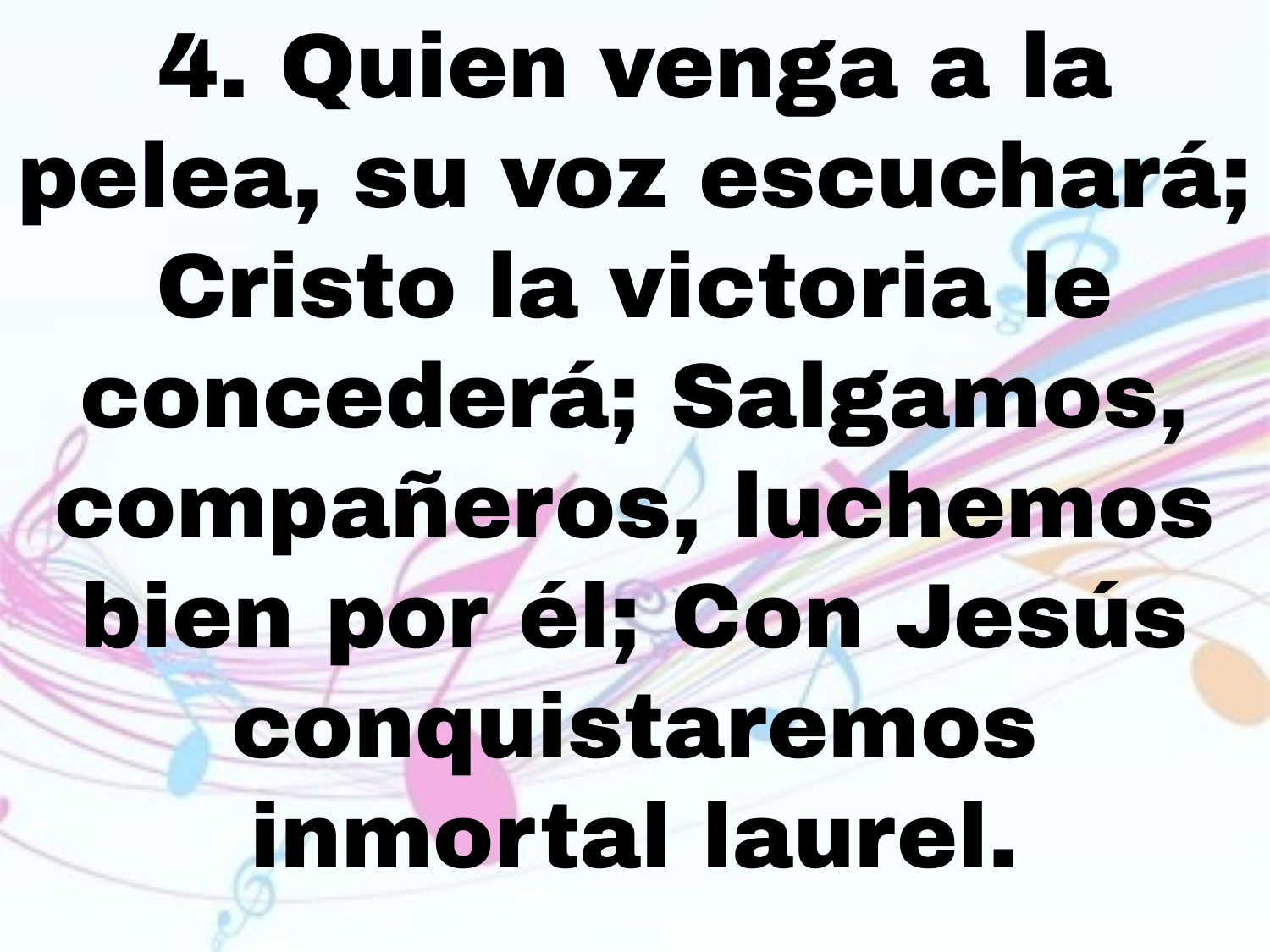

4. Quien venga a la pelea, su voz escuchará; Cristo la victoria le concederá; Salgamos, compañeros, luchemos bien por él; Con Jesús conquistaremos inmortal laurel.